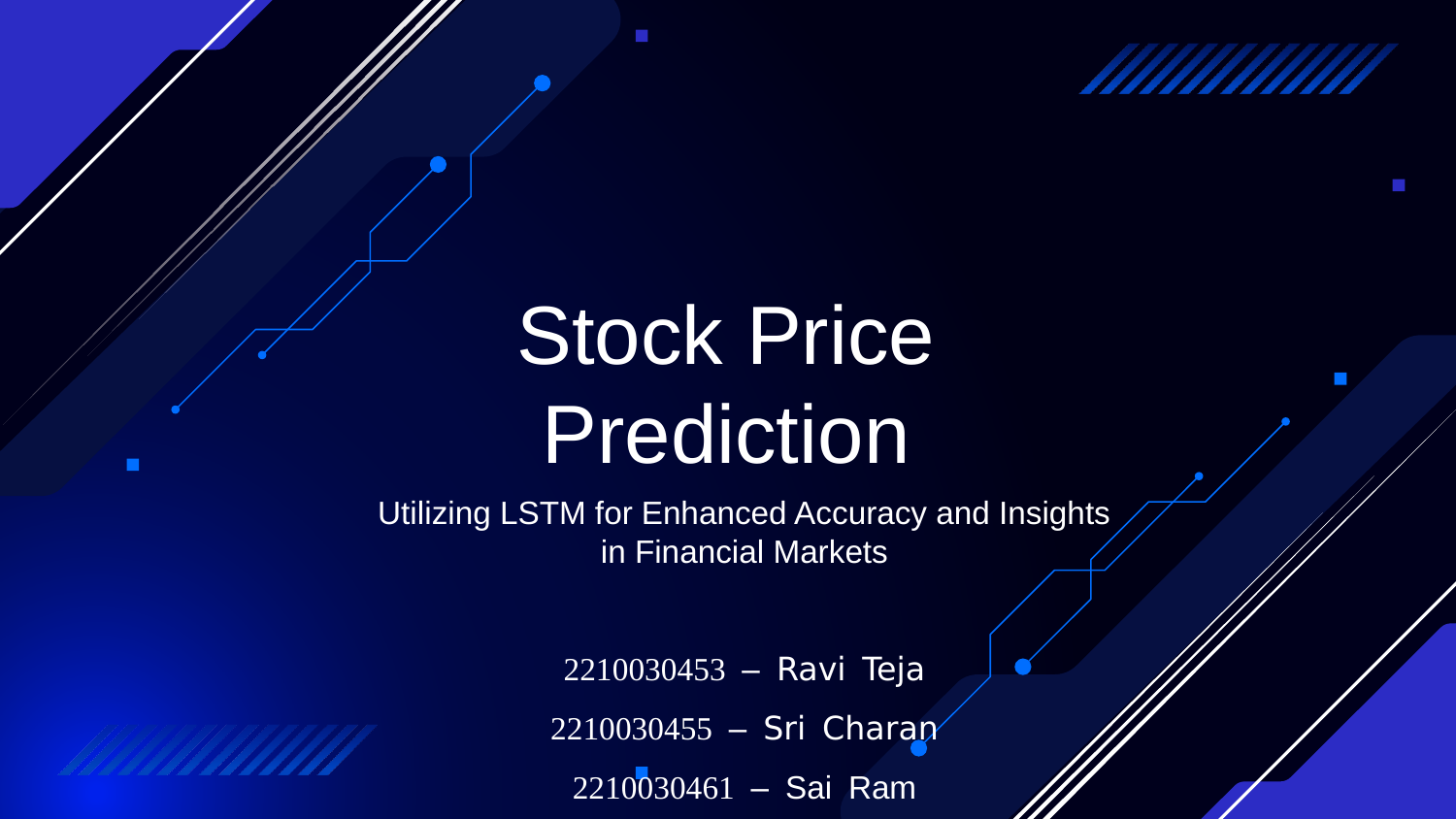

# Stock Price Prediction
Utilizing LSTM for Enhanced Accuracy and Insights in Financial Markets

2210030453 – Ravi Teja
2210030455 – Sri Charan
2210030461 – Sai Ram
2210030467 – Hari Charan
2210030492 - Karthik